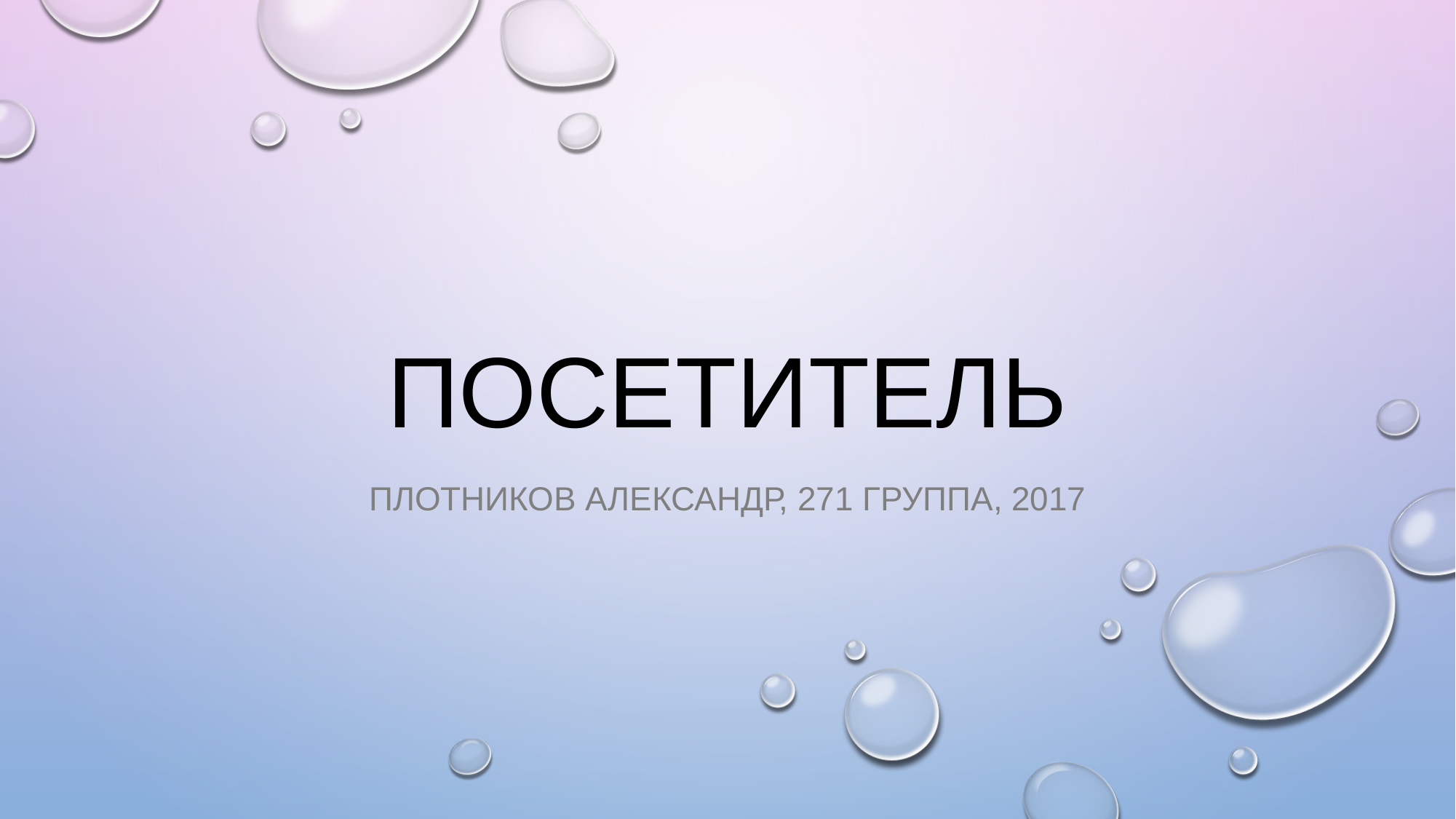

# Посетитель
Плотников Александр, 271 группа, 2017